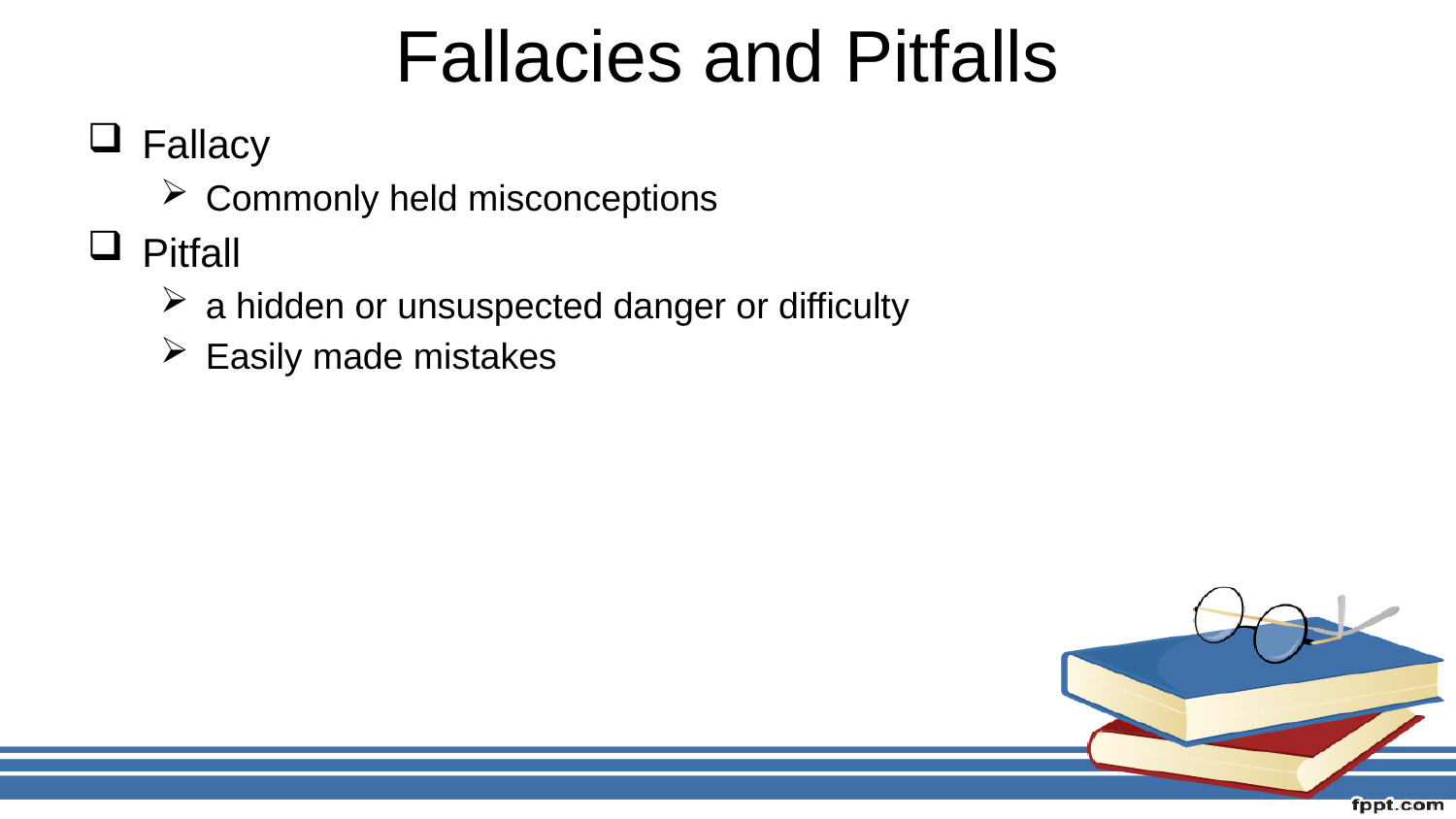

# Fallacies and Pitfalls
Fallacy
Commonly held misconceptions
Pitfall
a hidden or unsuspected danger or difficulty
Easily made mistakes